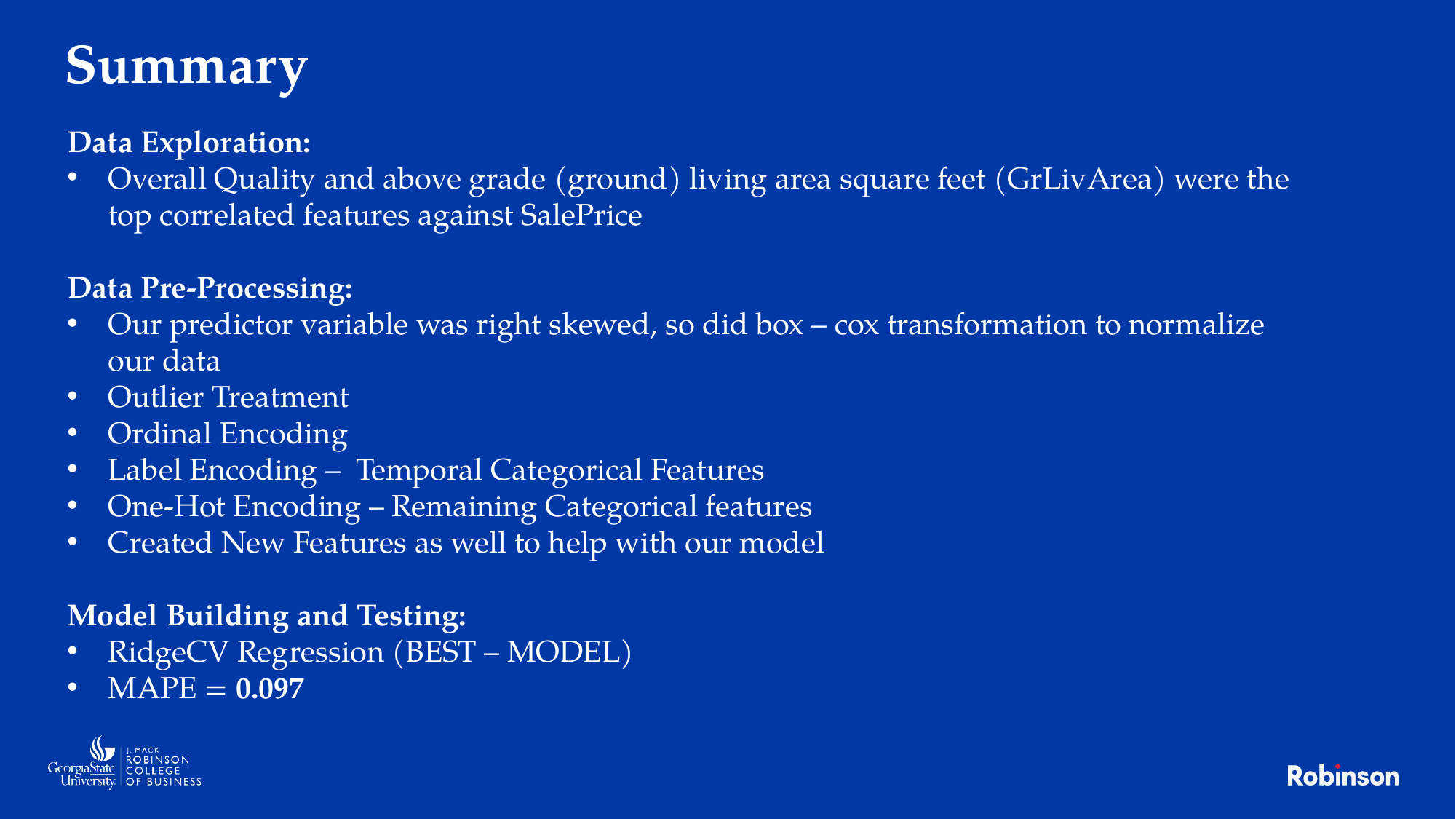

Summary
Data Exploration:
Overall Quality and above grade (ground) living area square feet (GrLivArea) were the top correlated features against SalePrice

Data Pre-Processing:
Our predictor variable was right skewed, so did box – cox transformation to normalize our data
Outlier Treatment
Ordinal Encoding
Label Encoding –  Temporal Categorical Features
One-Hot Encoding – Remaining Categorical features
Created New Features as well to help with our model

Model Building and Testing:
RidgeCV Regression (BEST – MODEL)
MAPE = 0.097